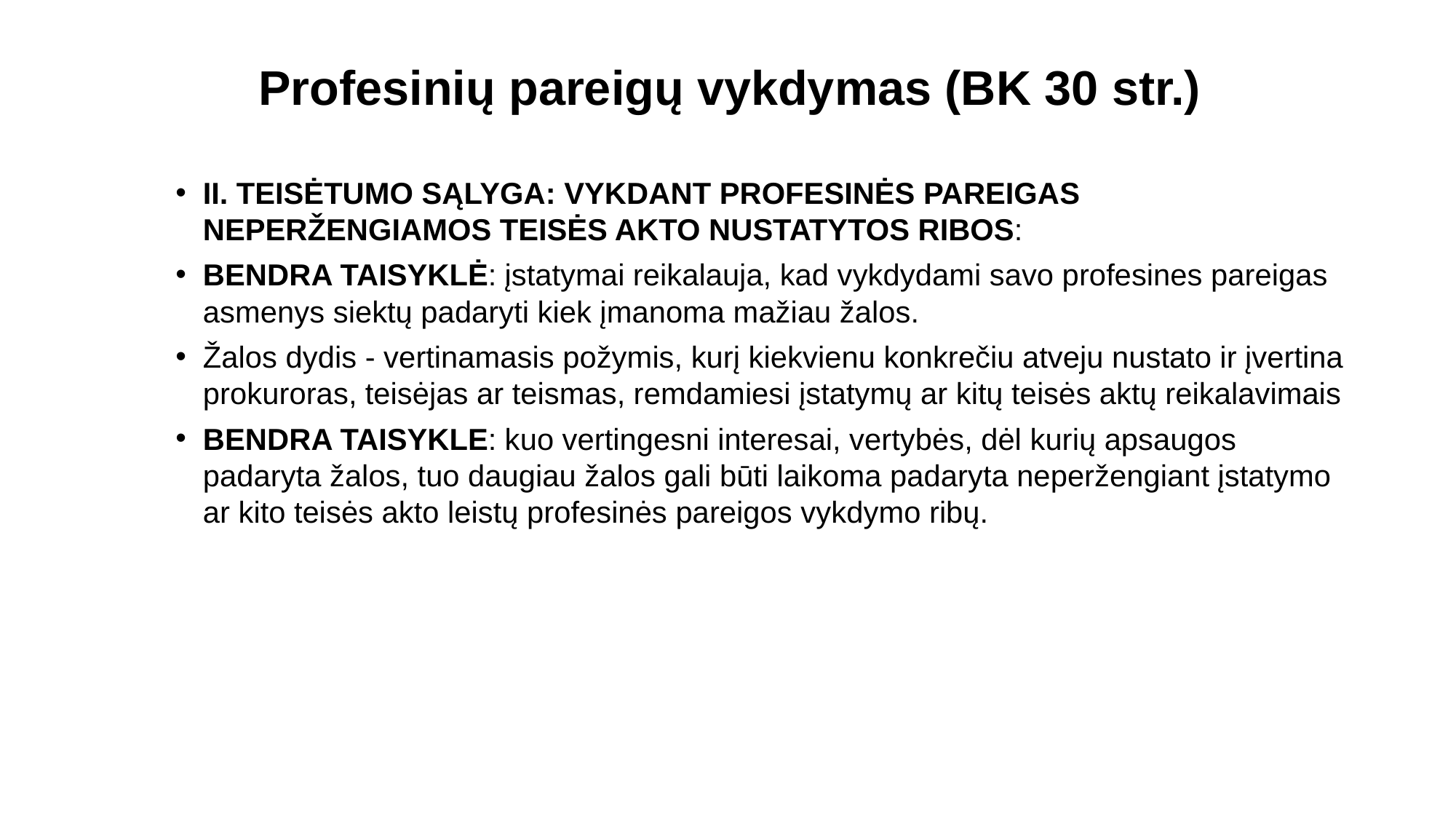

Profesinių pareigų vykdymas (BK 30 str.)
II. TEISĖTUMO SĄLYGA: VYKDANT PROFESINĖS PAREIGAS NEPERŽENGIAMOS TEISĖS AKTO NUSTATYTOS RIBOS:
BENDRA TAISYKLĖ: įstatymai reikalauja, kad vykdydami savo profesines pareigas asmenys siektų padaryti kiek įmanoma mažiau žalos.
Žalos dydis - vertinamasis požymis, kurį kiekvienu konkrečiu atveju nustato ir įvertina prokuroras, teisėjas ar teismas, remdamiesi įstatymų ar kitų teisės aktų reikalavimais
BENDRA TAISYKLE: kuo vertingesni interesai, vertybės, dėl kurių apsaugos padaryta žalos, tuo daugiau žalos gali būti laikoma padaryta neperžengiant įstatymo ar kito teisės akto leistų profesinės pareigos vykdymo ribų.